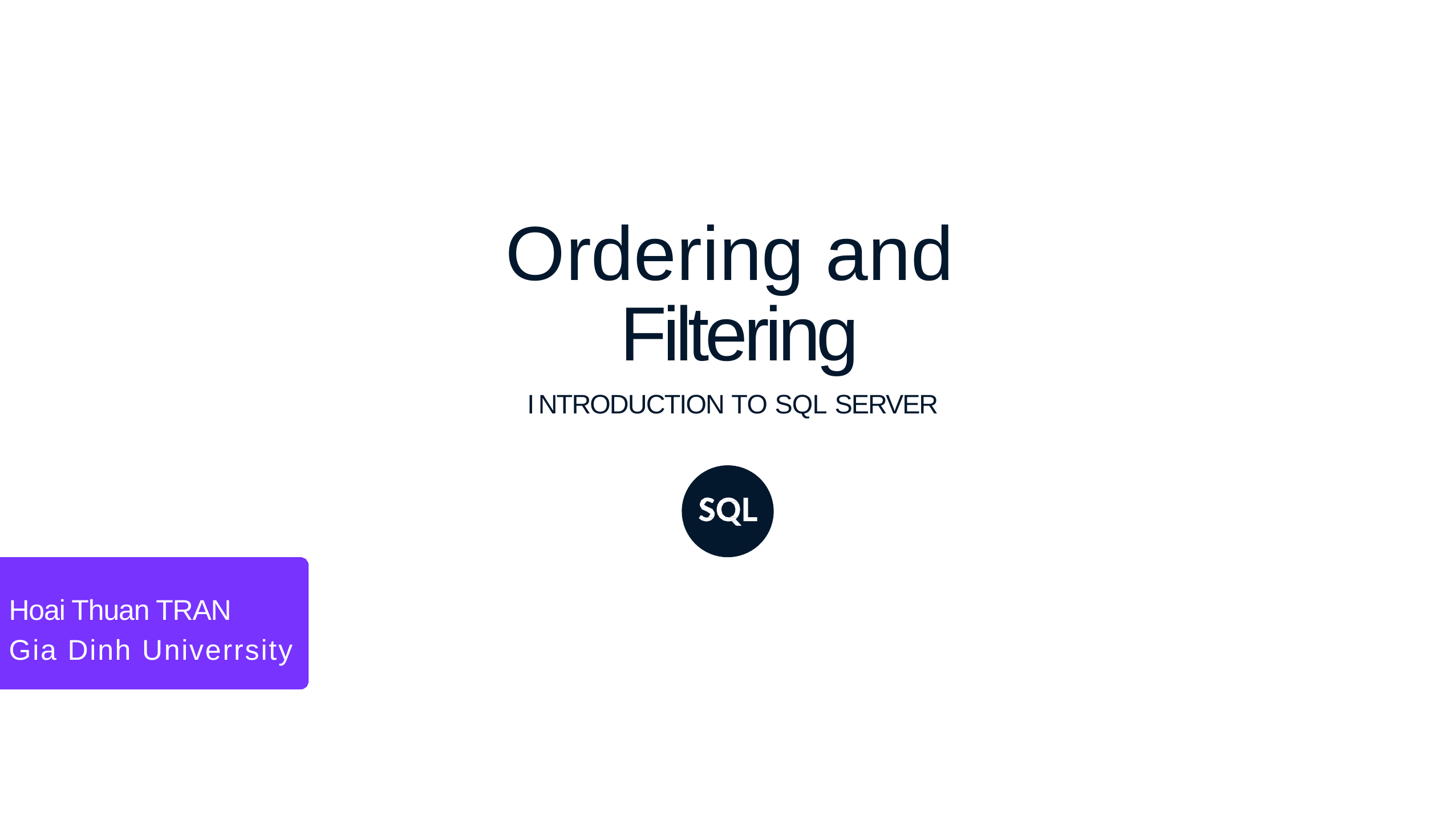

# Ordering and  Filtering
 I  NTRODUCTION TO SQL SERVER

Hoai Thuan TRAN
Gia Dinh Univerrsity